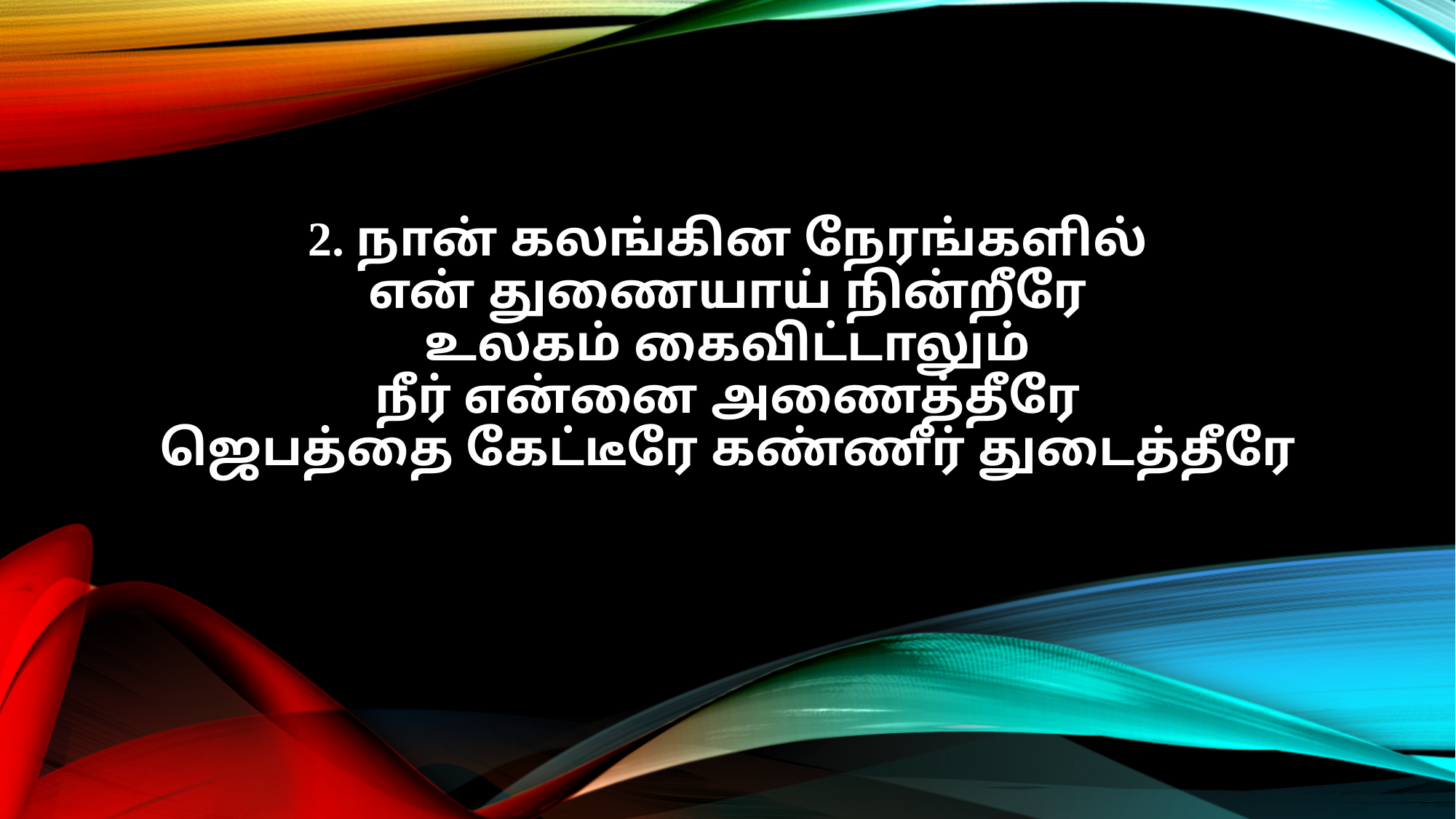

2. நான் கலங்கின நேரங்களில்
என் துணையாய் நின்றீரே
உலகம் கைவிட்டாலும்
நீர் என்னை அணைத்தீரே
ஜெபத்தை கேட்டீரே கண்ணீர் துடைத்தீரே